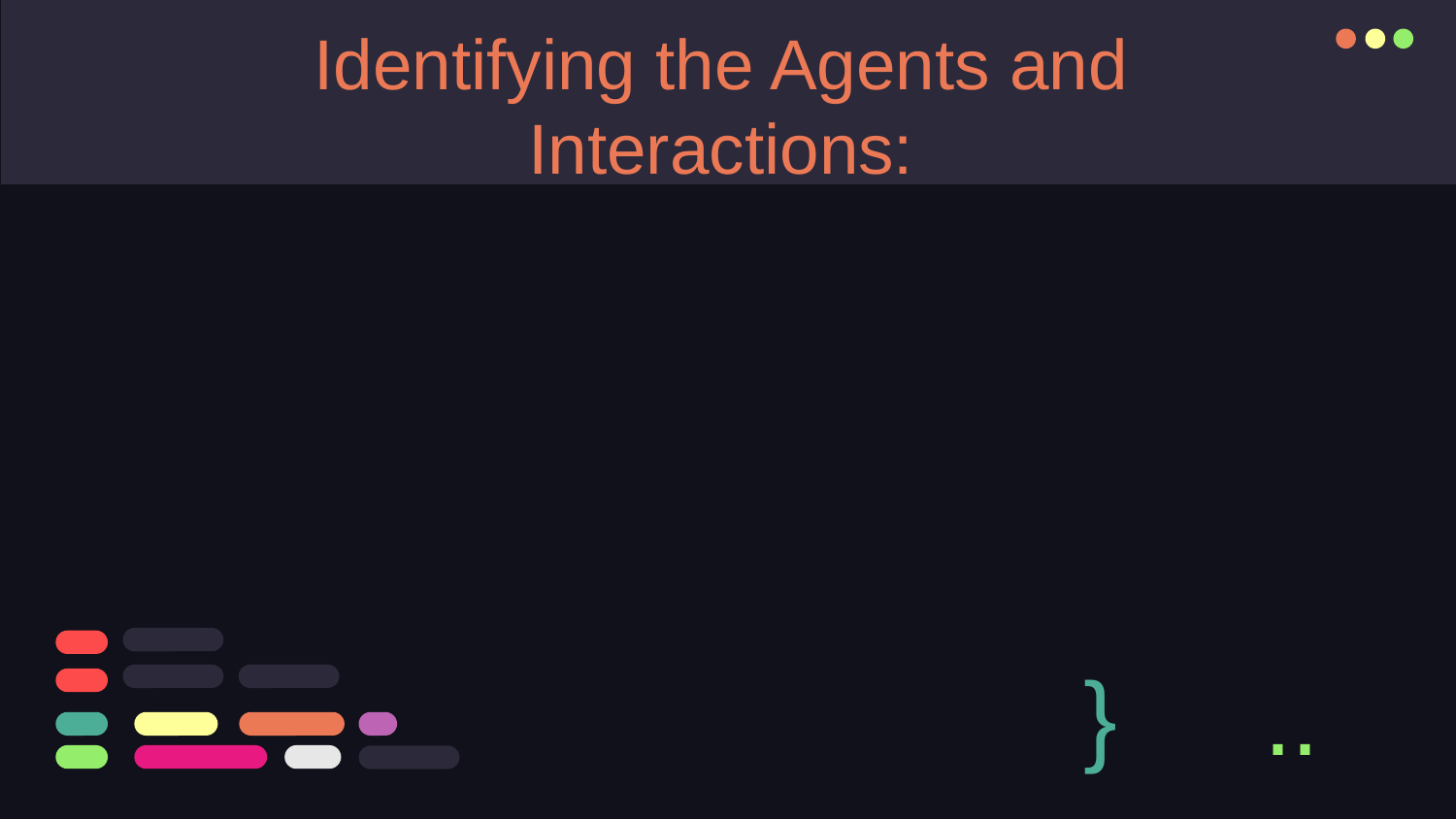

# Identifying the Agents and Interactions:

}
..